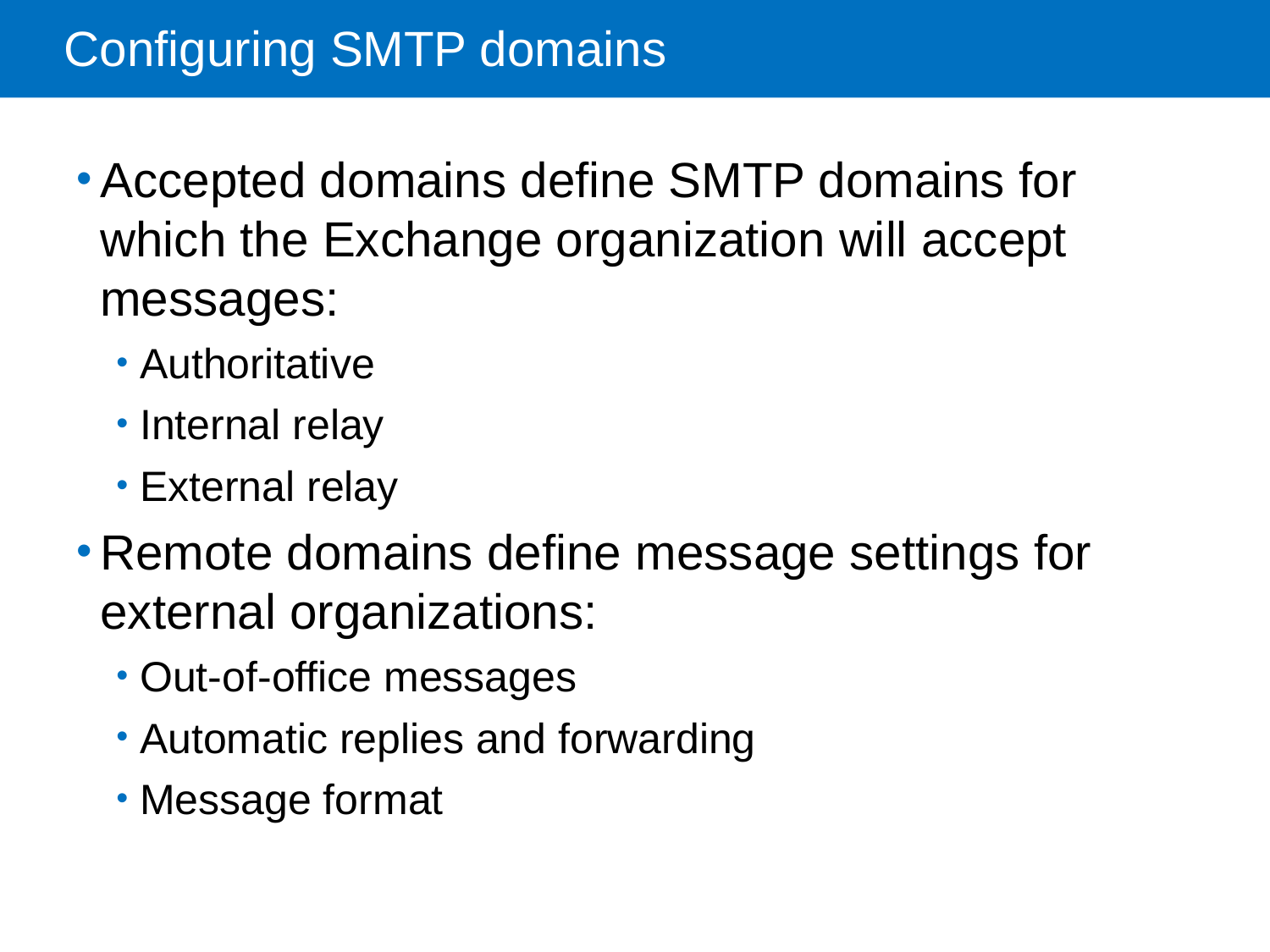

# Configuring SMTP domains
Accepted domains define SMTP domains for which the Exchange organization will accept messages:
Authoritative
Internal relay
External relay
Remote domains define message settings for external organizations:
Out-of-office messages
Automatic replies and forwarding
Message format